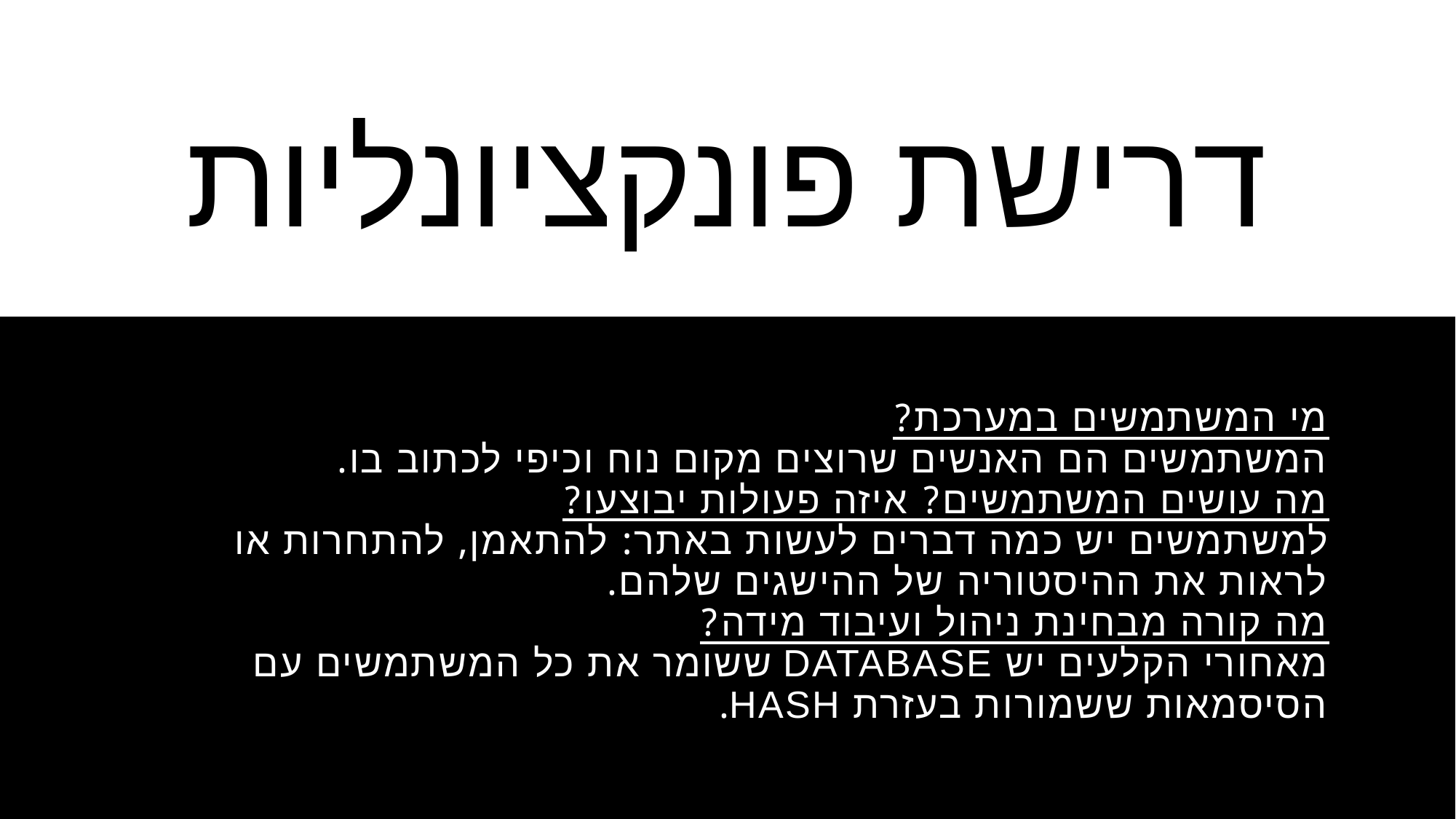

דרישת פונקציונליות

# מי המשתמשים במערכת? המשתמשים הם האנשים שרוצים מקום נוח וכיפי לכתוב בו. מה עושים המשתמשים? איזה פעולות יבוצעו? למשתמשים יש כמה דברים לעשות באתר: להתאמן, להתחרות או לראות את ההיסטוריה של ההישגים שלהם. מה קורה מבחינת ניהול ועיבוד מידה? מאחורי הקלעים יש database ששומר את כל המשתמשים עם הסיסמאות ששמורות בעזרת HASH.